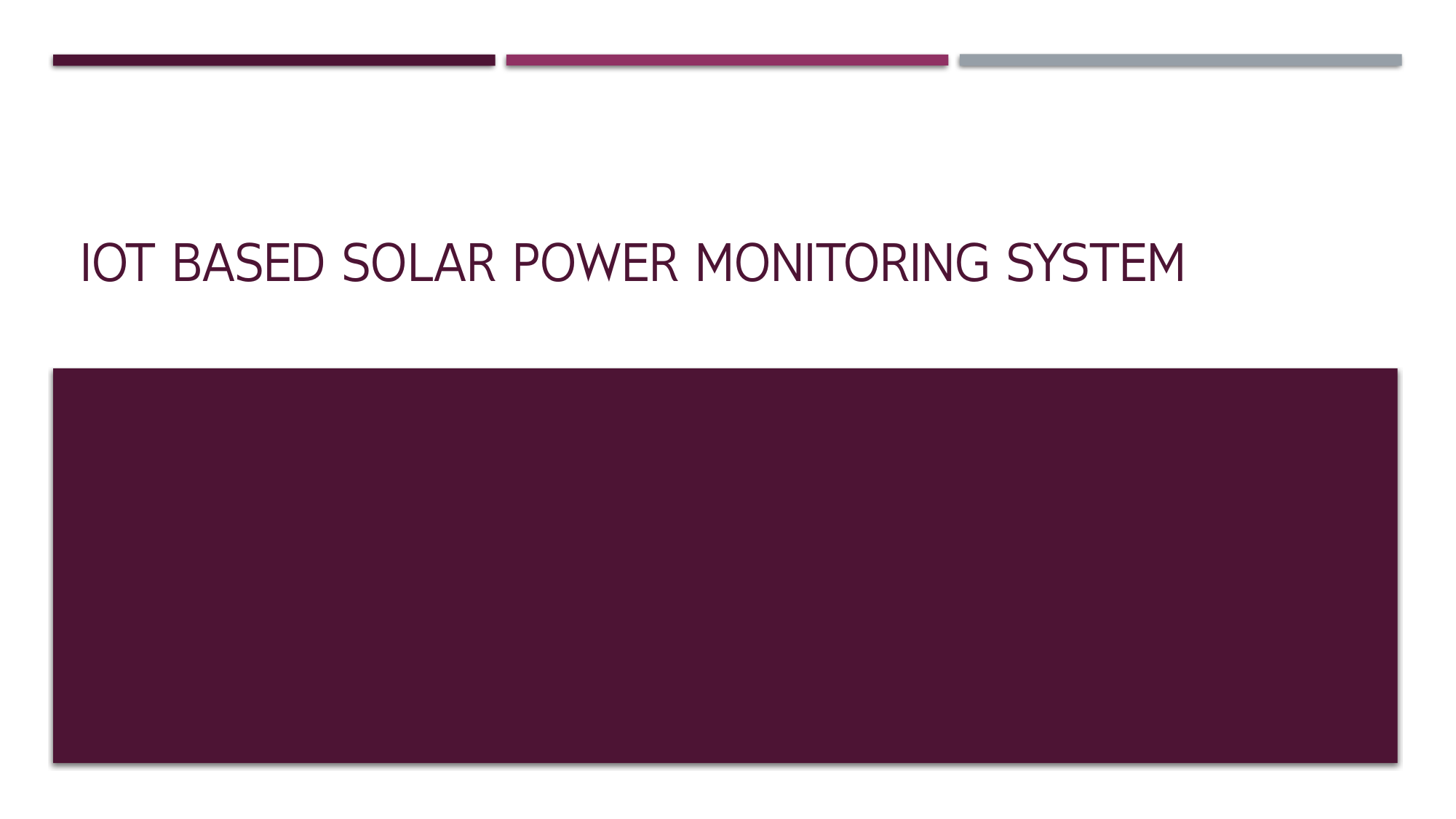

# IOT Based Solar Power Monitoring System